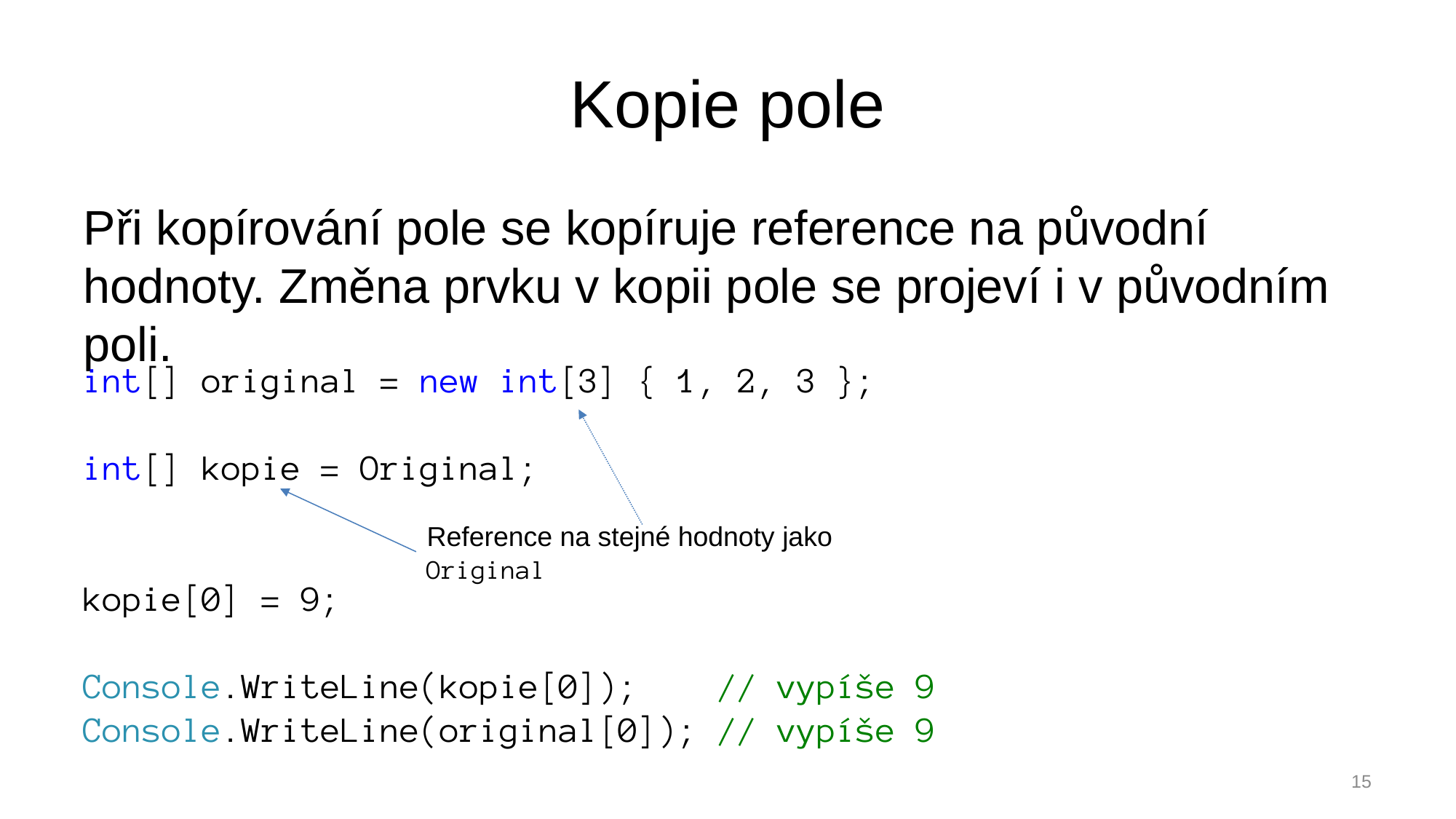

# Kopie pole
Při kopírování pole se kopíruje reference na původní hodnoty. Změna prvku v kopii pole se projeví i v původním poli.

int[] original = new int[3] { 1, 2, 3 };

int[] kopie = Original;

kopie[0] = 9;

Console.WriteLine(kopie[0]);    // vypíše 9
Console.WriteLine(original[0]); // vypíše 9
Reference na stejné hodnoty jako Original
15